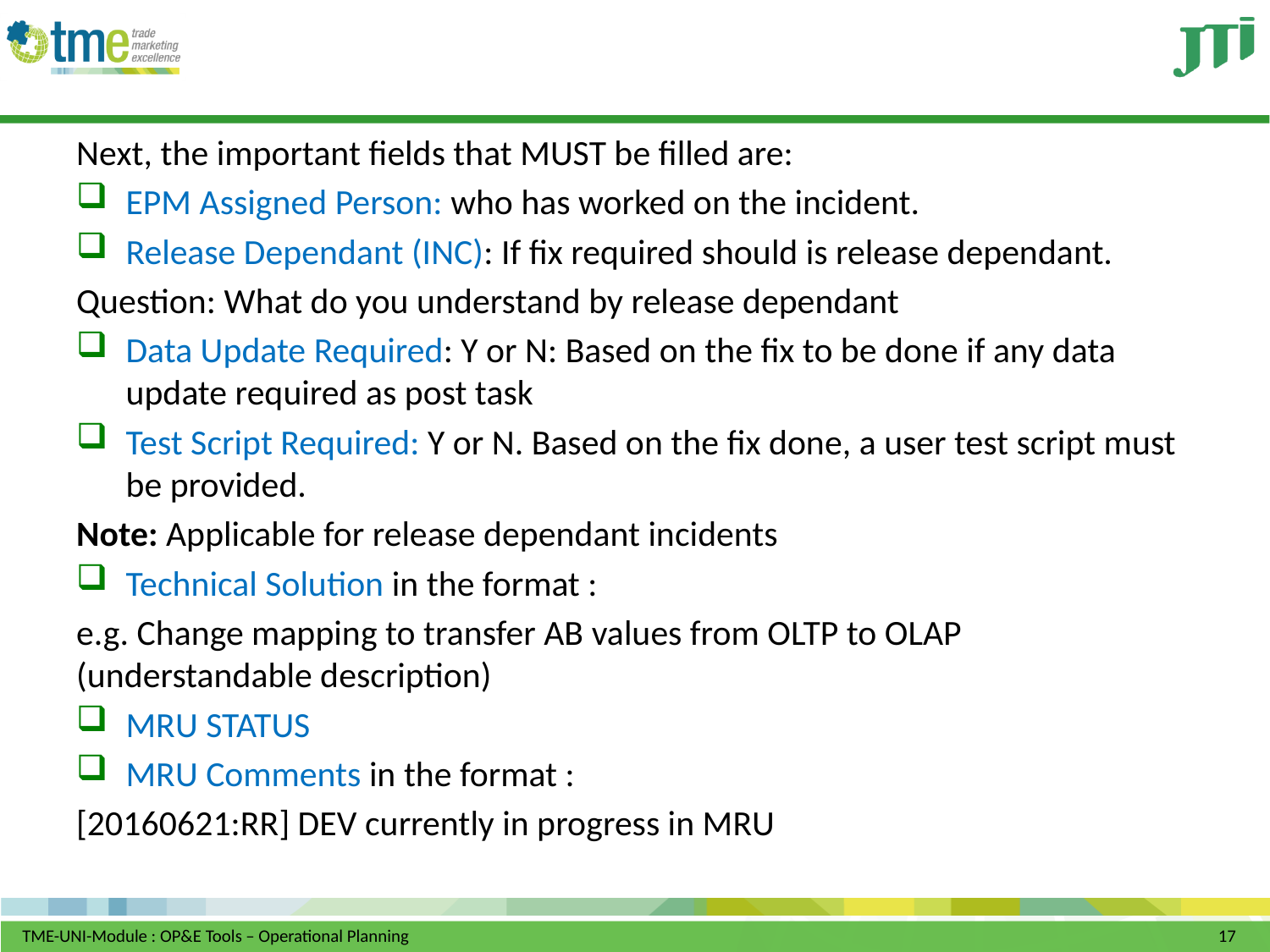

Next, the important fields that MUST be filled are:
EPM Assigned Person: who has worked on the incident.
Release Dependant (INC): If fix required should is release dependant.
Question: What do you understand by release dependant
Data Update Required: Y or N: Based on the fix to be done if any data update required as post task
Test Script Required: Y or N. Based on the fix done, a user test script must be provided.
Note: Applicable for release dependant incidents
Technical Solution in the format :
e.g. Change mapping to transfer AB values from OLTP to OLAP (understandable description)
MRU STATUS
MRU Comments in the format :
[20160621:RR] DEV currently in progress in MRU